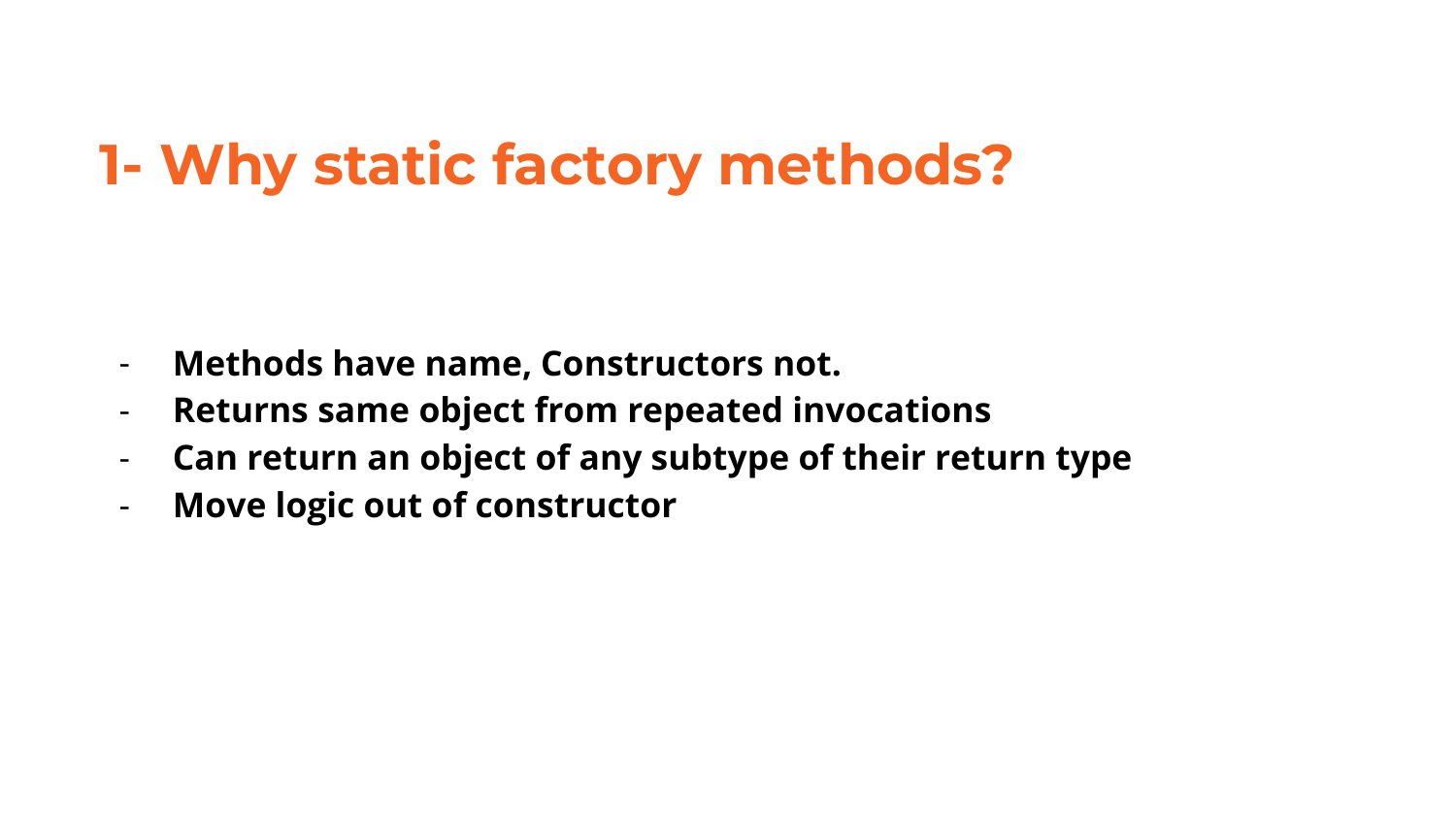

1- Why static factory methods?
Methods have name, Constructors not.
Returns same object from repeated invocations
Can return an object of any subtype of their return type
Move logic out of constructor